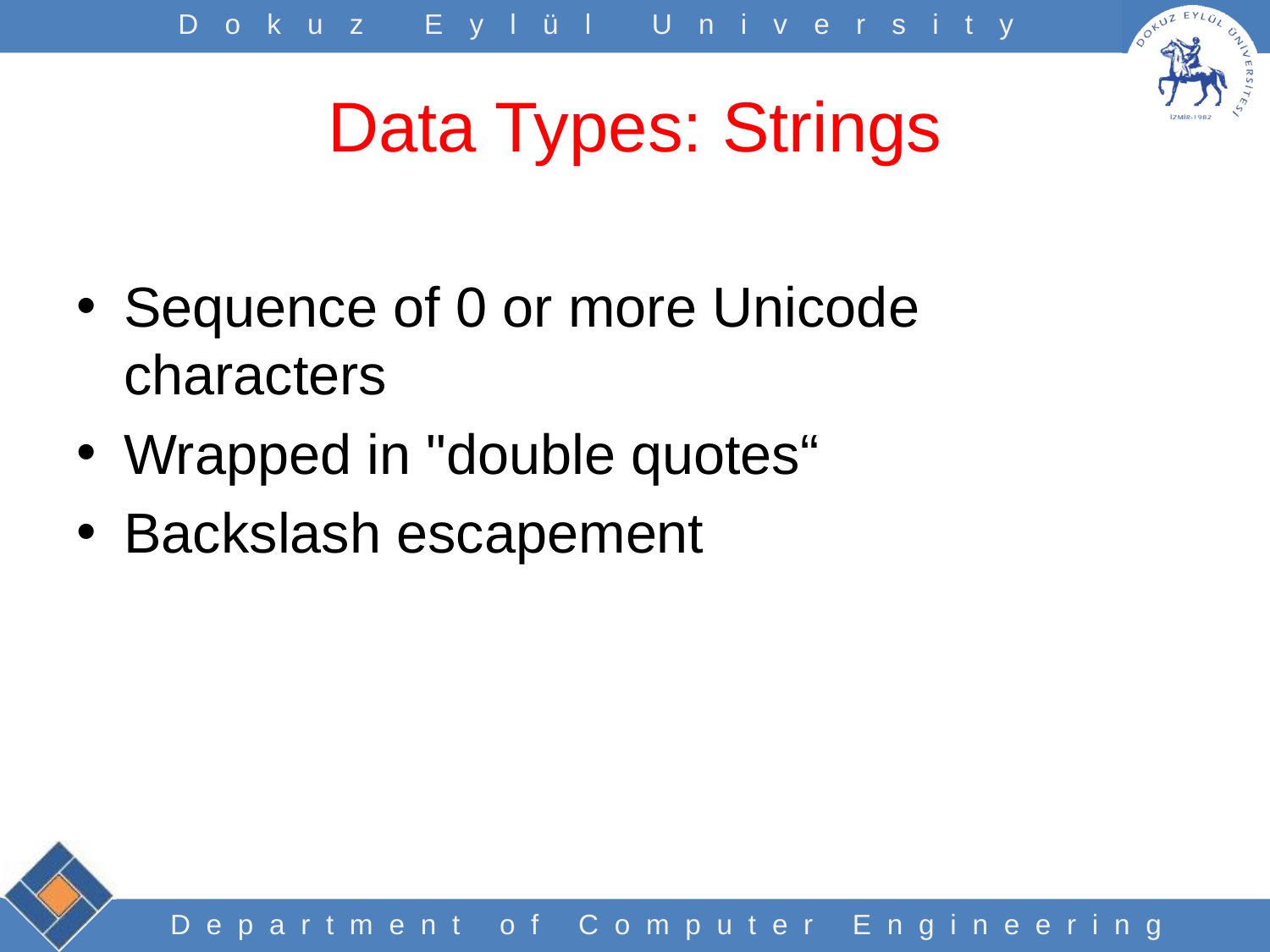

# Data Types: Strings
Sequence of 0 or more Unicode characters
Wrapped in "double quotes“
Backslash escapement